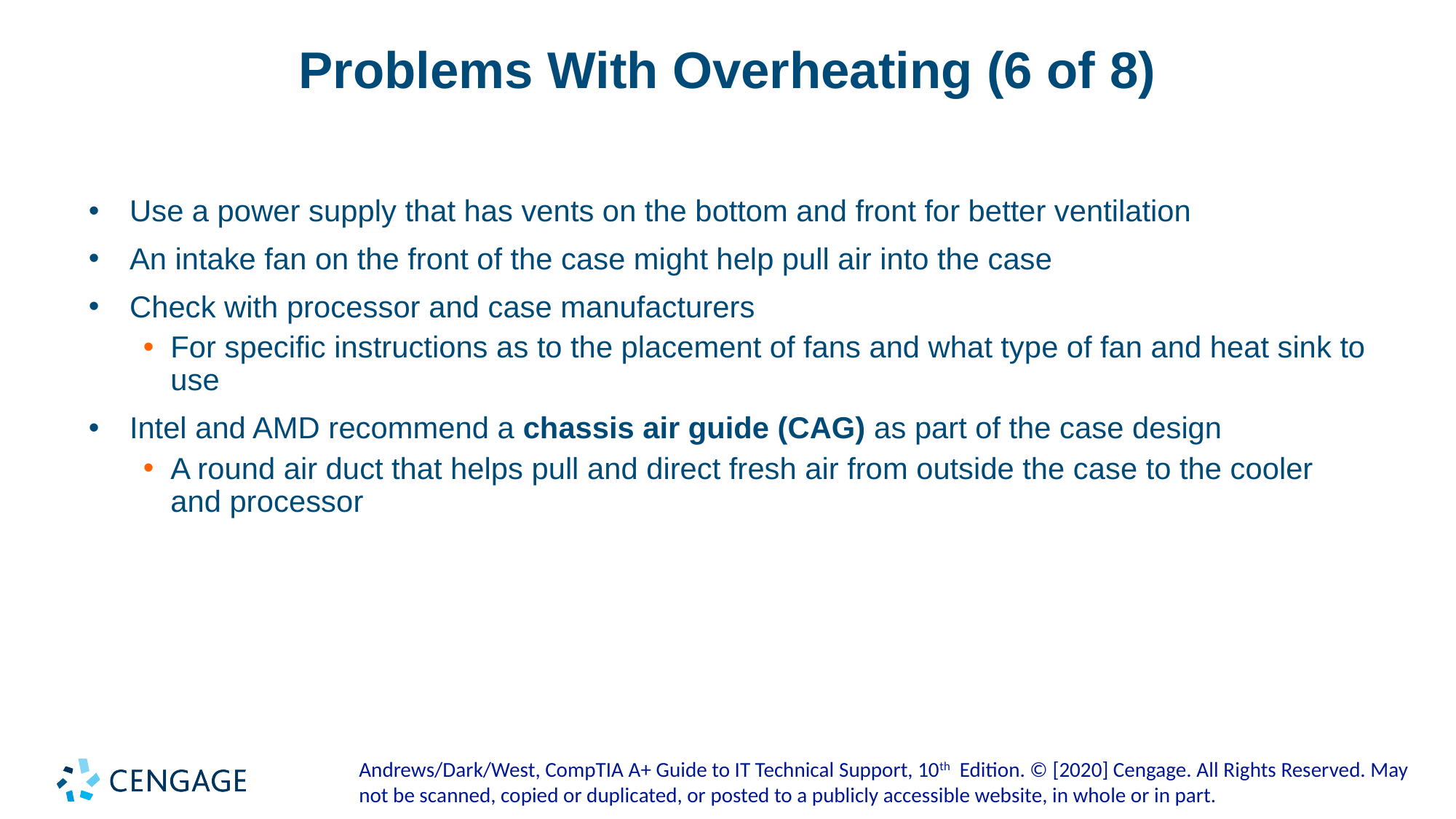

# Problems With Overheating (6 of 8)
Use a power supply that has vents on the bottom and front for better ventilation
An intake fan on the front of the case might help pull air into the case
Check with processor and case manufacturers
For specific instructions as to the placement of fans and what type of fan and heat sink to use
Intel and AMD recommend a chassis air guide (CAG) as part of the case design
A round air duct that helps pull and direct fresh air from outside the case to the cooler and processor